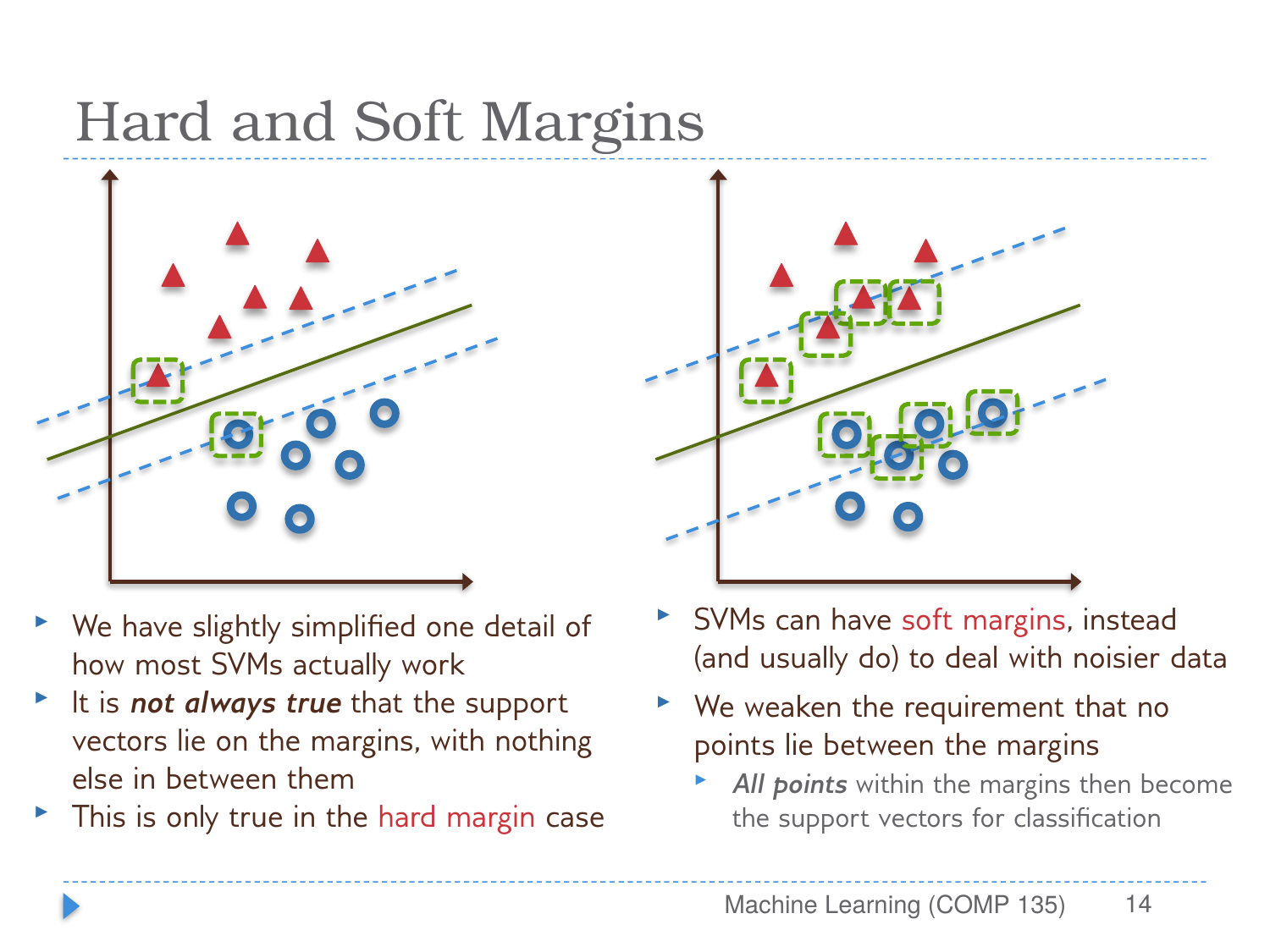

# Hard and Soft Margins

SVMs can have soft margins, instead (and usually do) to deal with noisier data
We weaken the requirement that no points lie between the margins
All points within the margins then become the support vectors for classification
We have slightly simplified one detail of how most SVMs actually work
It is not always true that the support vectors lie on the margins, with nothing else in between them
This is only true in the hard margin case

14
Machine Learning (COMP 135)